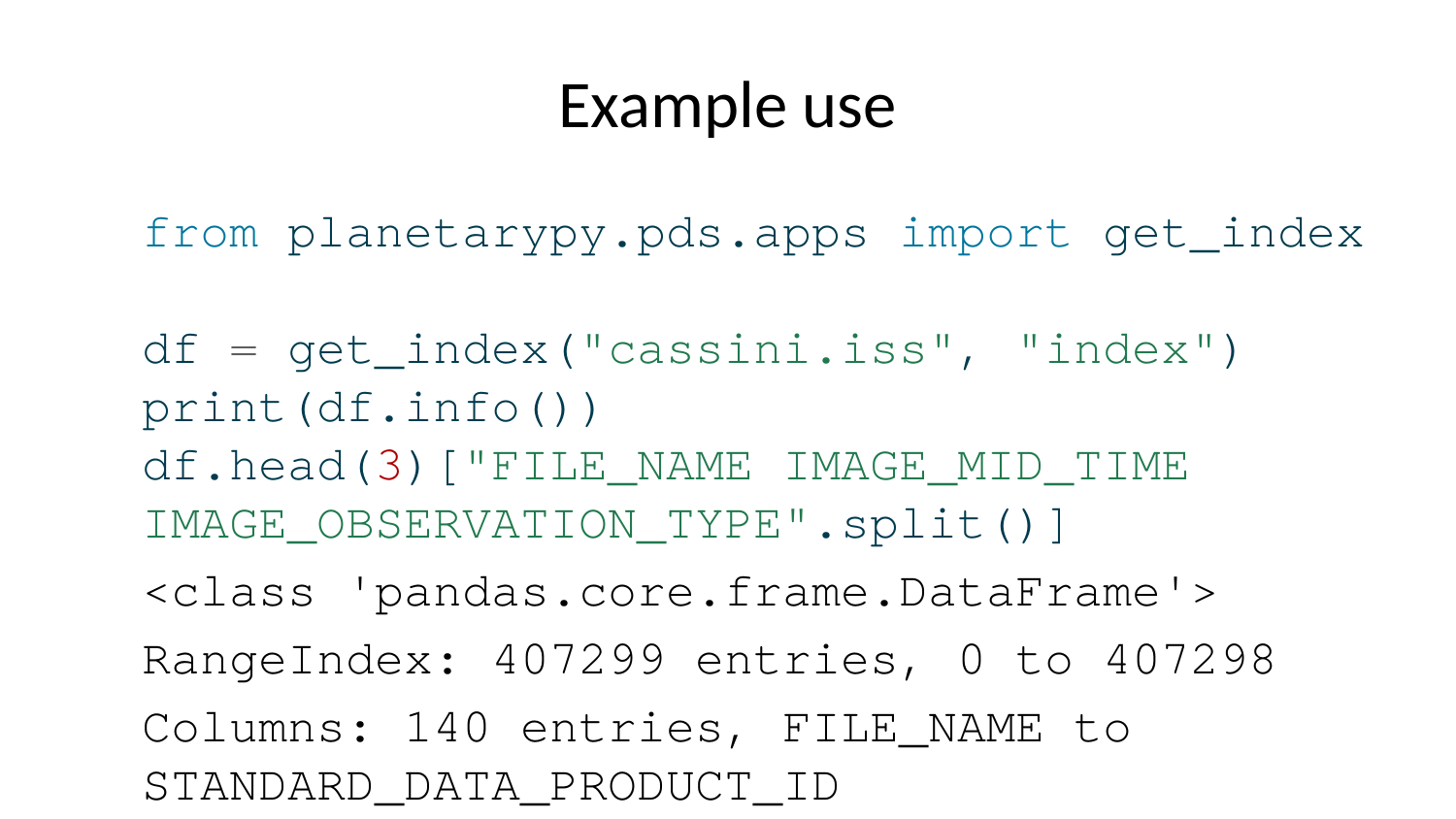

# Example use
from planetarypy.pds.apps import get_index
df = get_index("cassini.iss", "index")
print(df.info())
df.head(3)["FILE_NAME IMAGE_MID_TIME IMAGE_OBSERVATION_TYPE".split()]
<class 'pandas.core.frame.DataFrame'>
RangeIndex: 407299 entries, 0 to 407298
Columns: 140 entries, FILE_NAME to STANDARD_DATA_PRODUCT_ID
dtypes: Float64(70), Int64(20), datetime64[ns](7), string(43)
memory usage: 470.0 MB
None